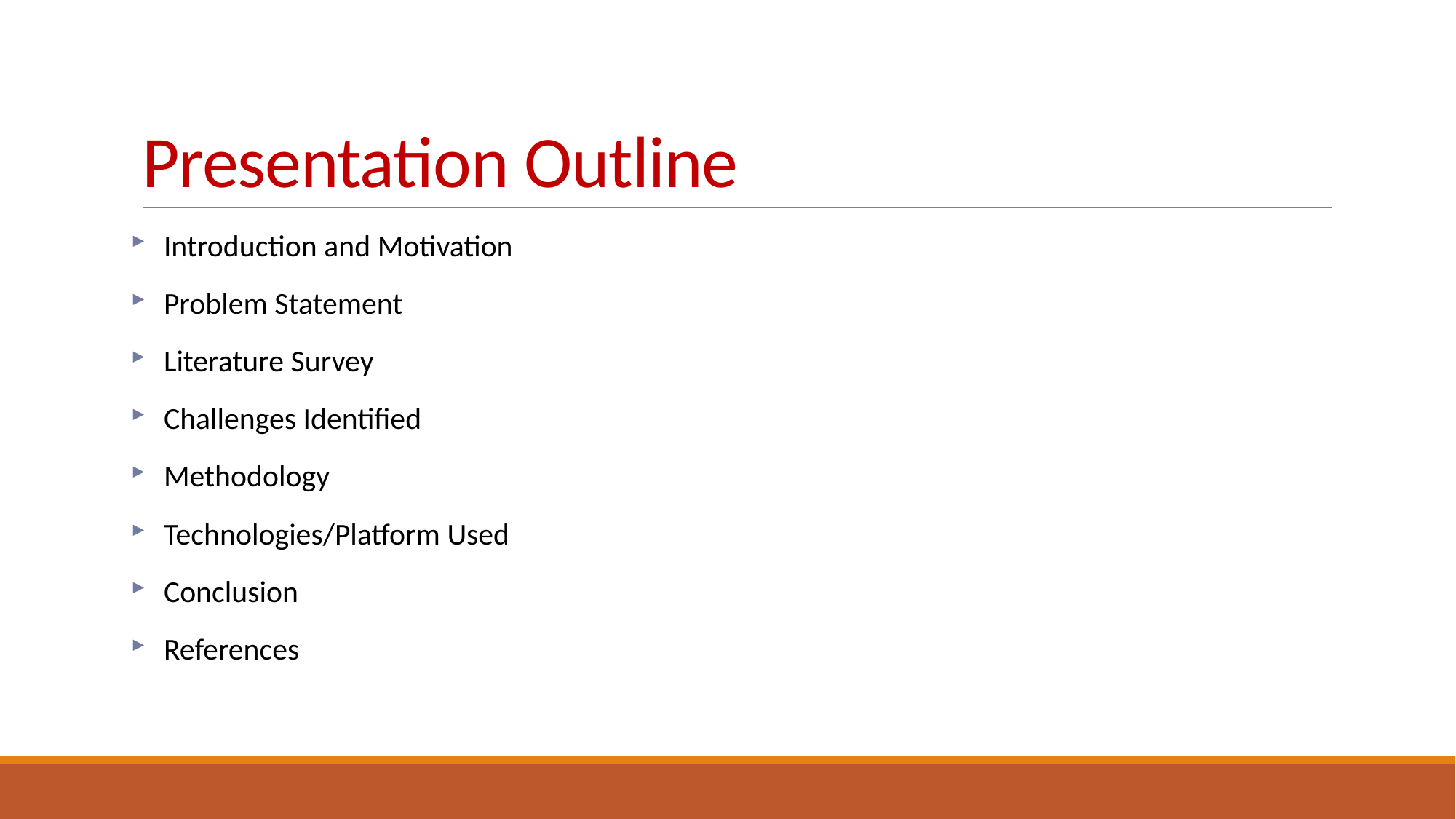

# Presentation Outline
Introduction and Motivation
Problem Statement
Literature Survey
Challenges Identified
Methodology
Technologies/Platform Used
Conclusion
References